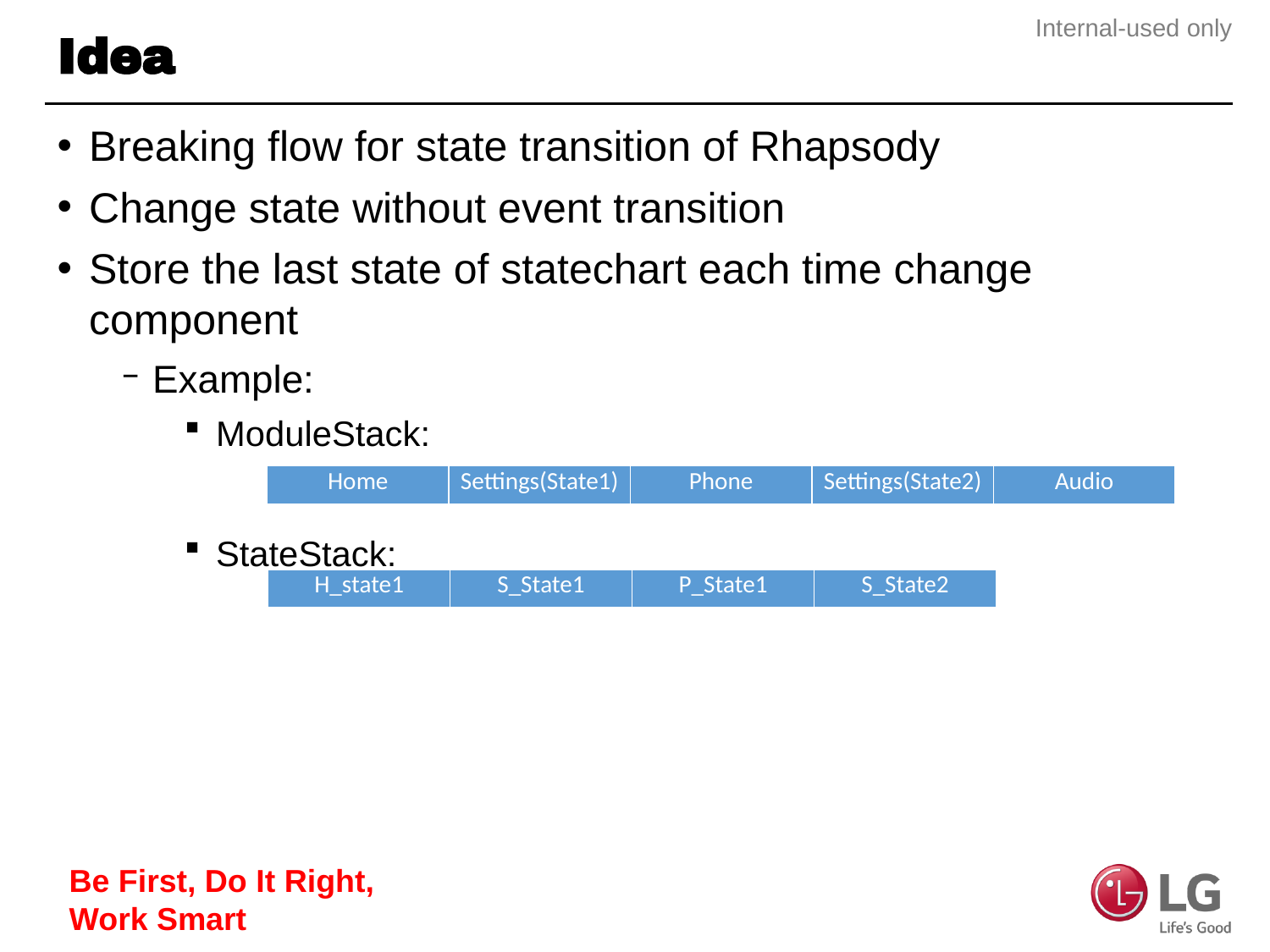

# Idea
Breaking flow for state transition of Rhapsody
Change state without event transition
Store the last state of statechart each time change component
Example:
ModuleStack:

StateStack:
| Home | Settings(State1) | Phone | Settings(State2) | Audio |
| --- | --- | --- | --- | --- |
| H\_state1 | S\_State1 | P\_State1 | S\_State2 |
| --- | --- | --- | --- |